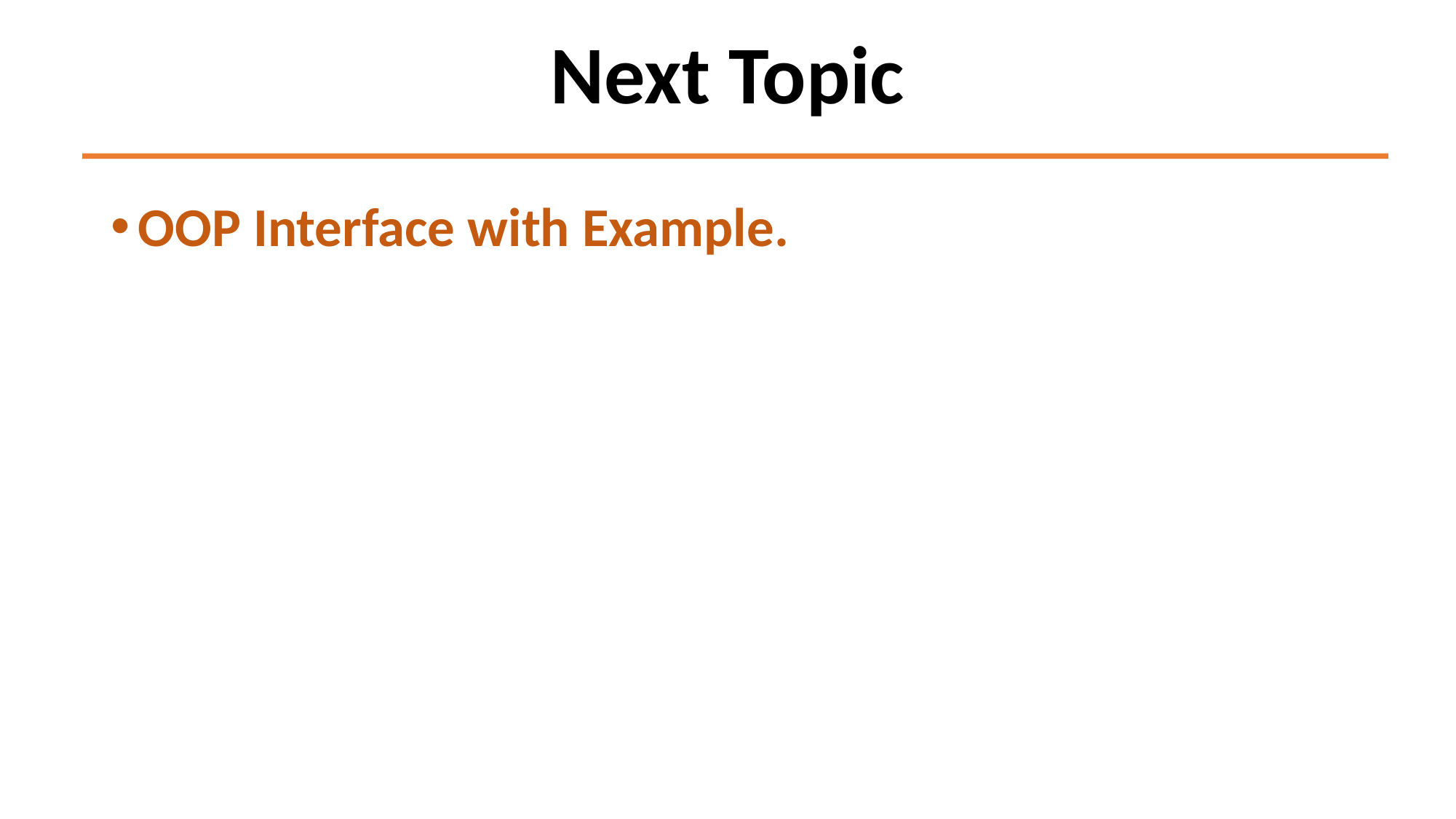

# Next Topic

OOP Interface with Example.